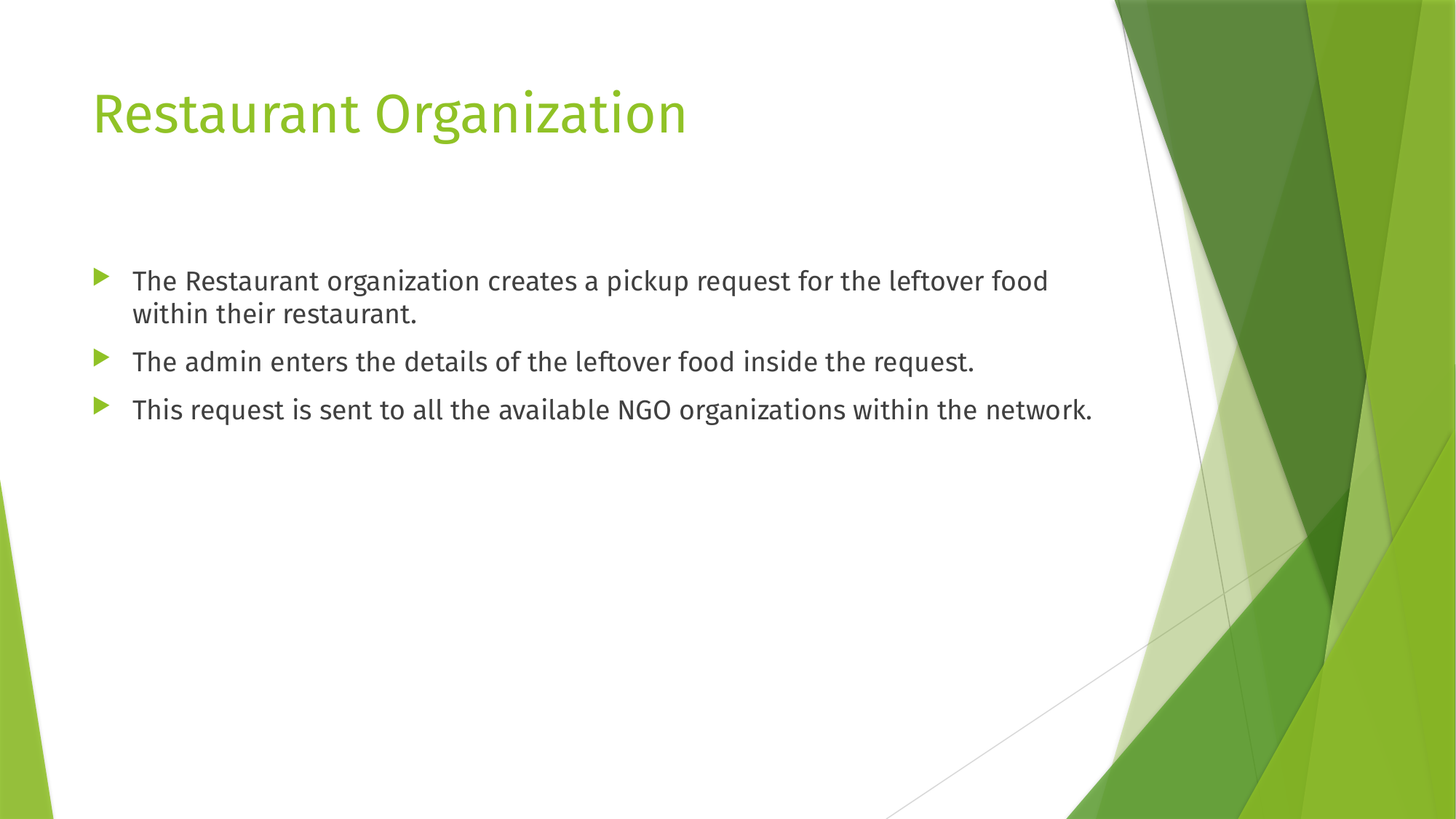

# Restaurant Organization
The Restaurant organization creates a pickup request for the leftover food within their restaurant.
The admin enters the details of the leftover food inside the request.
This request is sent to all the available NGO organizations within the network.